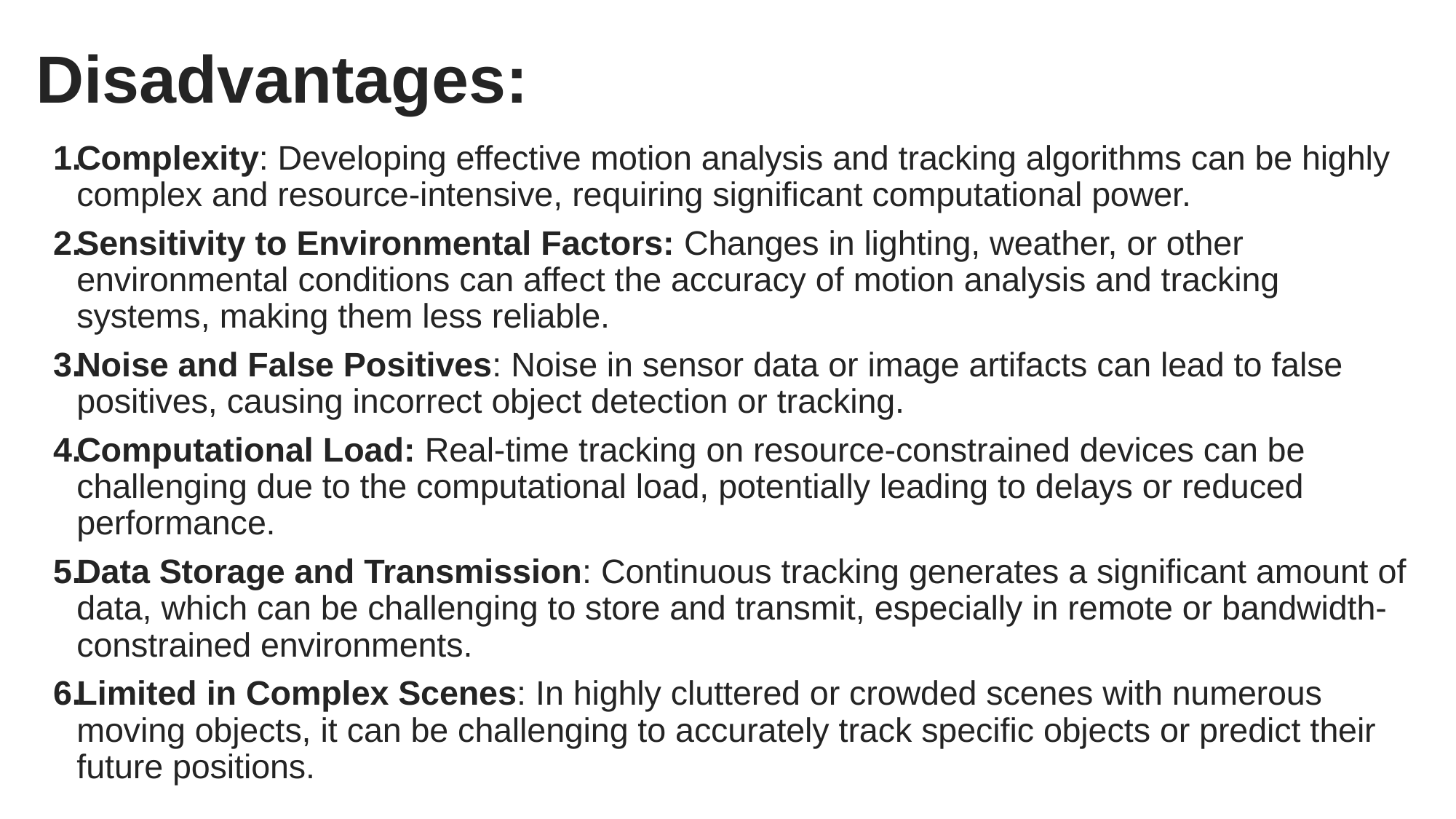

# Disadvantages:
Complexity: Developing effective motion analysis and tracking algorithms can be highly complex and resource-intensive, requiring significant computational power.
Sensitivity to Environmental Factors: Changes in lighting, weather, or other environmental conditions can affect the accuracy of motion analysis and tracking systems, making them less reliable.
Noise and False Positives: Noise in sensor data or image artifacts can lead to false positives, causing incorrect object detection or tracking.
Computational Load: Real-time tracking on resource-constrained devices can be challenging due to the computational load, potentially leading to delays or reduced performance.
Data Storage and Transmission: Continuous tracking generates a significant amount of data, which can be challenging to store and transmit, especially in remote or bandwidth-constrained environments.
Limited in Complex Scenes: In highly cluttered or crowded scenes with numerous moving objects, it can be challenging to accurately track specific objects or predict their future positions.